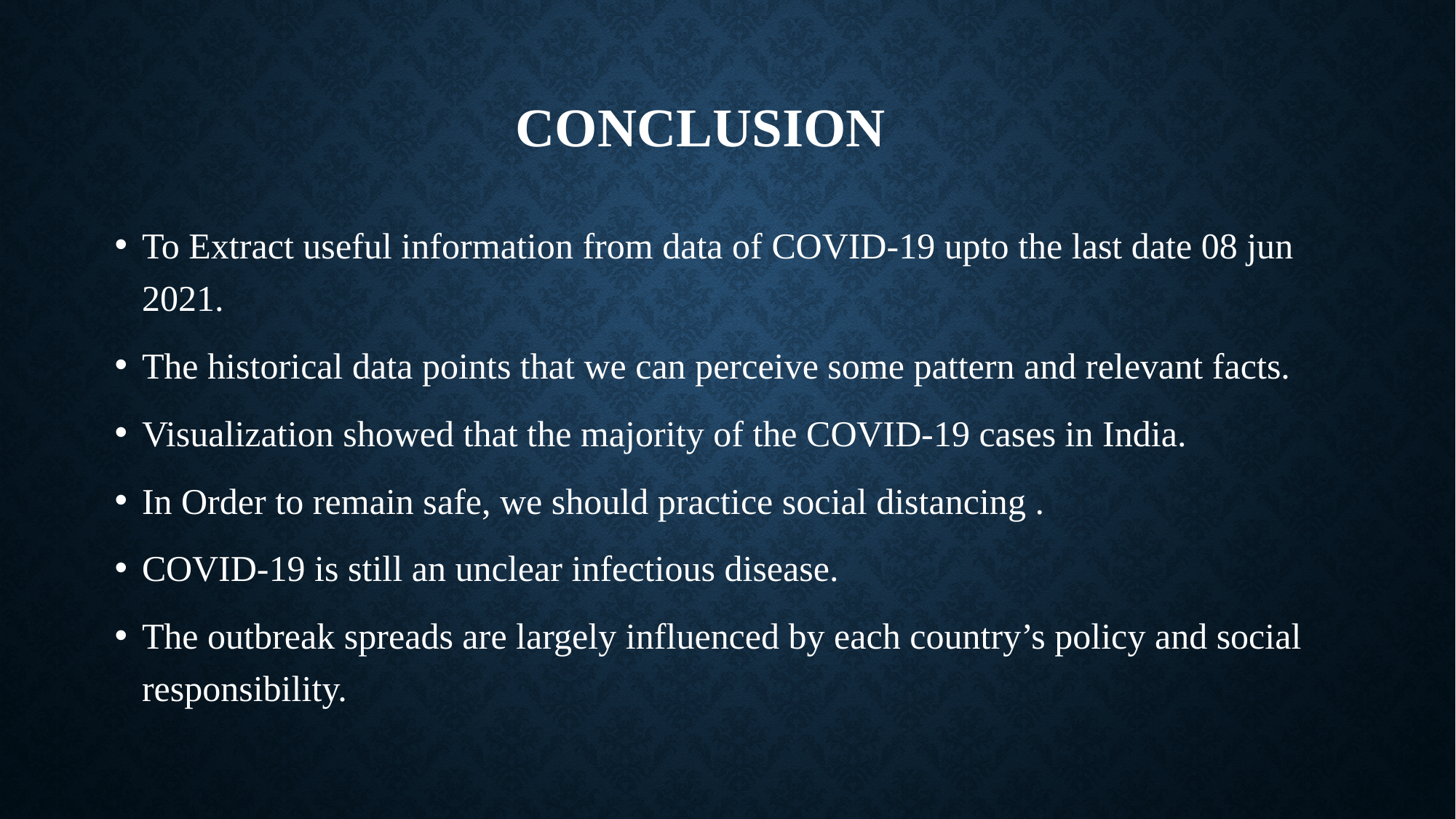

# Conclusion
To Extract useful information from data of COVID-19 upto the last date 08 jun 2021.
The historical data points that we can perceive some pattern and relevant facts.
Visualization showed that the majority of the COVID-19 cases in India.
In Order to remain safe, we should practice social distancing .
COVID-19 is still an unclear infectious disease.
The outbreak spreads are largely influenced by each country’s policy and social responsibility.